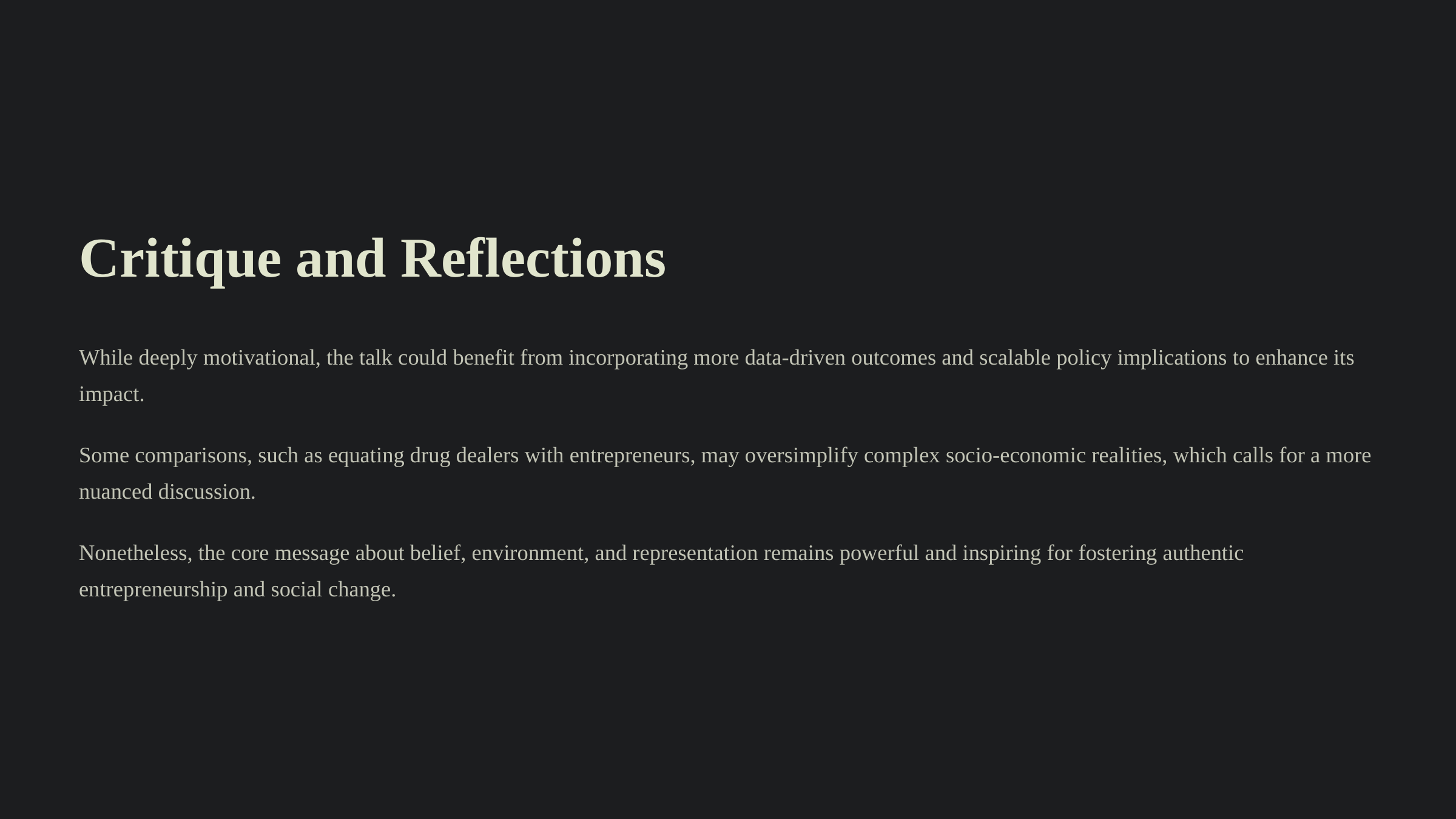

Critique and Reflections
While deeply motivational, the talk could benefit from incorporating more data-driven outcomes and scalable policy implications to enhance its impact.
Some comparisons, such as equating drug dealers with entrepreneurs, may oversimplify complex socio-economic realities, which calls for a more nuanced discussion.
Nonetheless, the core message about belief, environment, and representation remains powerful and inspiring for fostering authentic entrepreneurship and social change.